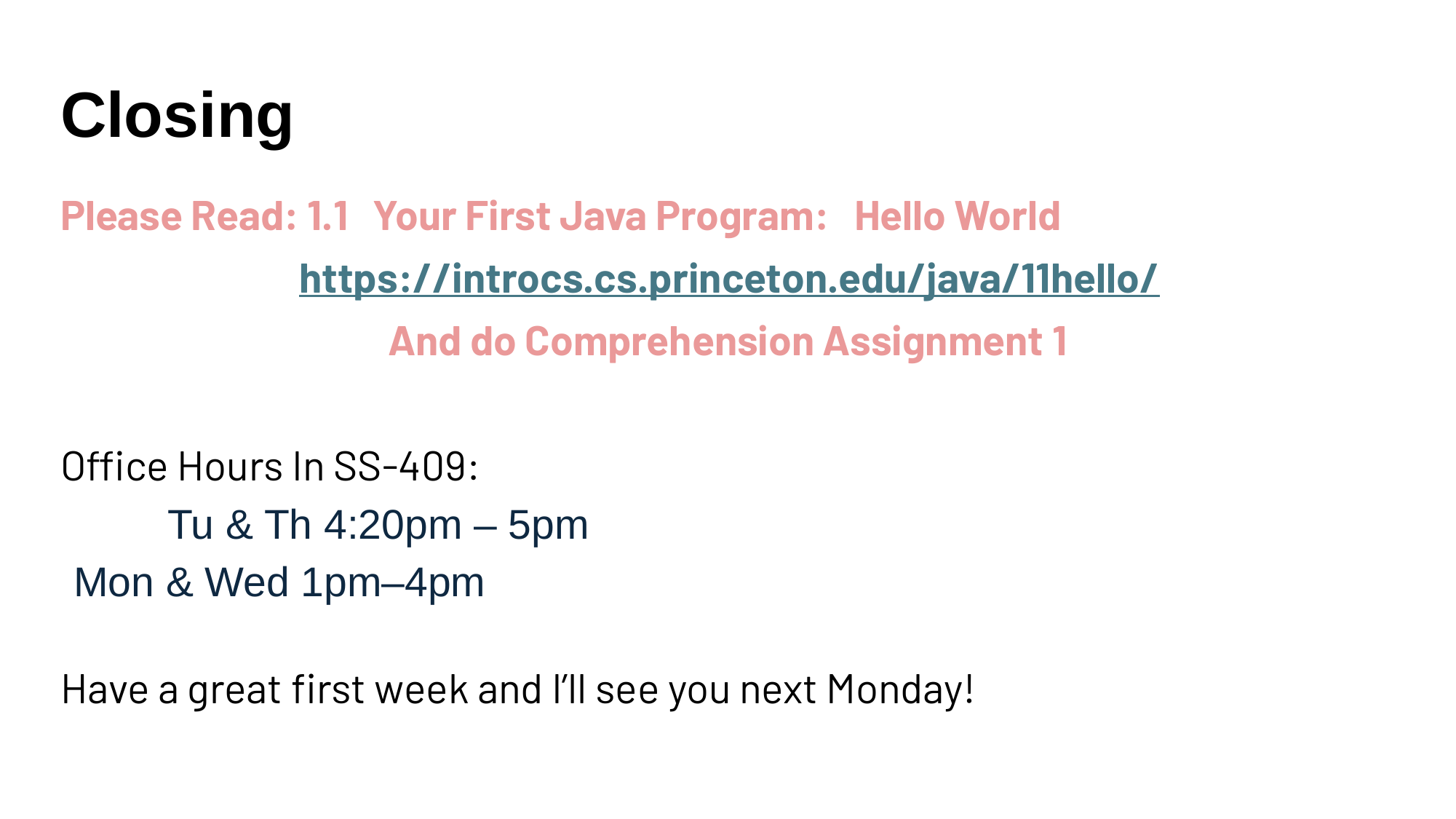

# Closing
Please Read: 1.1   Your First Java Program:   Hello World
https://introcs.cs.princeton.edu/java/11hello/
And do Comprehension Assignment 1

Office Hours In SS-409:
		Tu & Th 4:20pm – 5pm
		Mon & Wed 1pm–4pm

Have a great first week and I’ll see you next Monday!